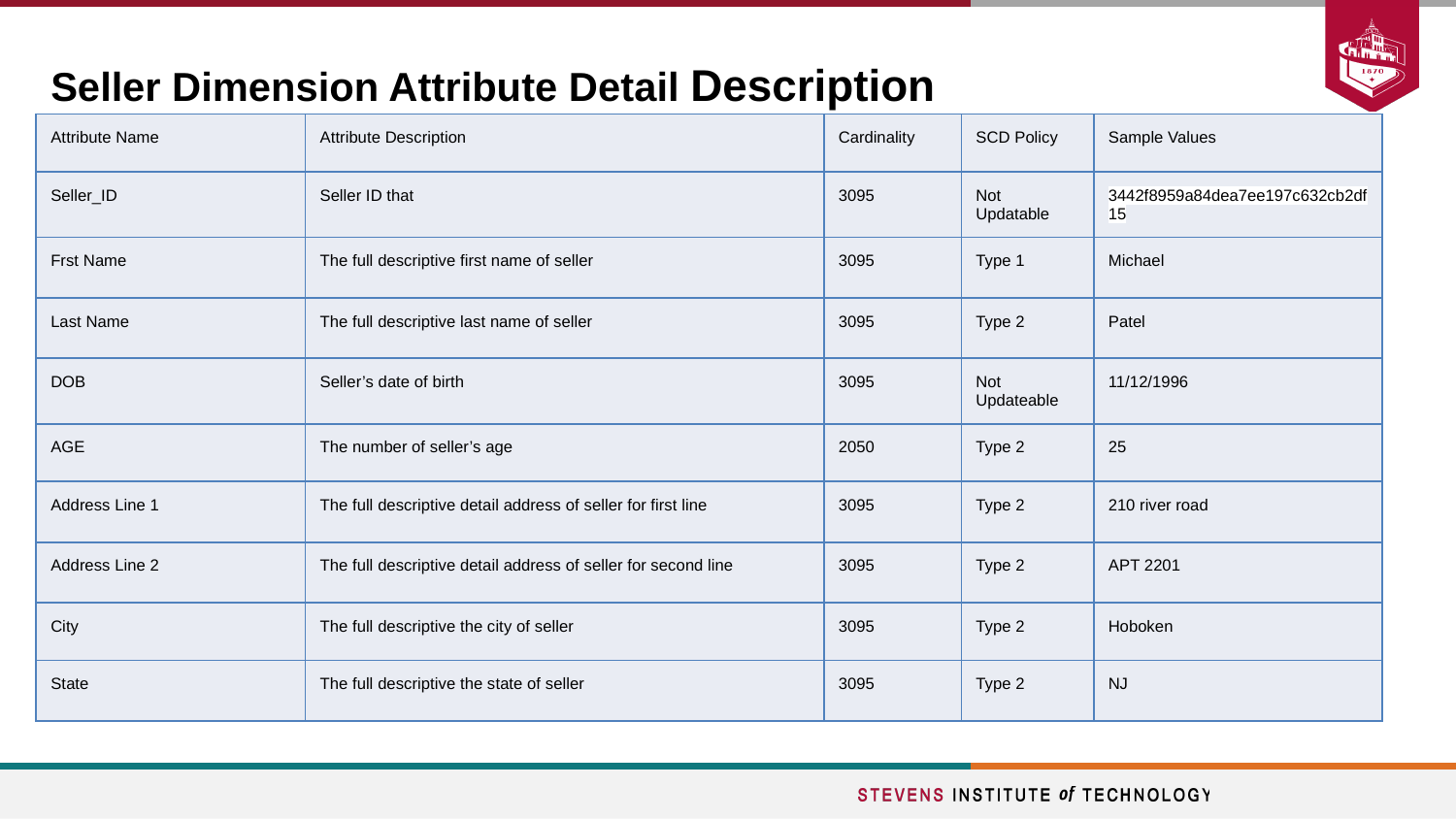

# Seller Dimension Attribute Detail Description
| Attribute Name | Attribute Description | Cardinality | SCD Policy | Sample Values |
| --- | --- | --- | --- | --- |
| Seller\_ID | Seller ID that | 3095 | Not Updatable | 3442f8959a84dea7ee197c632cb2df15 |
| Frst Name | The full descriptive first name of seller | 3095 | Type 1 | Michael |
| Last Name | The full descriptive last name of seller | 3095 | Type 2 | Patel |
| DOB | Seller’s date of birth | 3095 | Not Updateable | 11/12/1996 |
| AGE | The number of seller’s age | 2050 | Type 2 | 25 |
| Address Line 1 | The full descriptive detail address of seller for first line | 3095 | Type 2 | 210 river road |
| Address Line 2 | The full descriptive detail address of seller for second line | 3095 | Type 2 | APT 2201 |
| City | The full descriptive the city of seller | 3095 | Type 2 | Hoboken |
| State | The full descriptive the state of seller | 3095 | Type 2 | NJ |